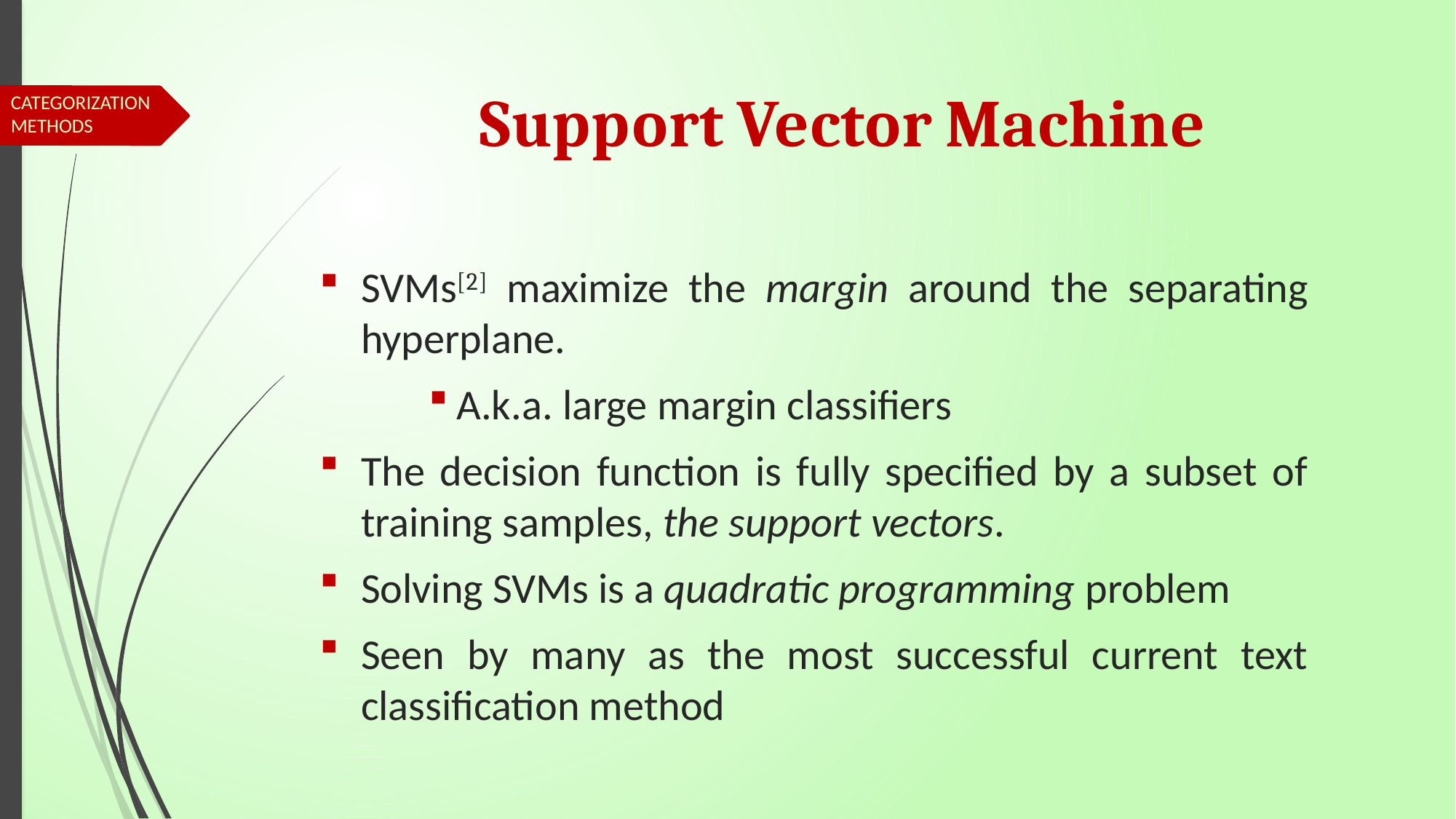

# Support Vector Machine
CATEGORIZATION
METHODS
SVMs[2] maximize the margin around the separating hyperplane.
A.k.a. large margin classifiers
The decision function is fully specified by a subset of training samples, the support vectors.
Solving SVMs is a quadratic programming problem
Seen by many as the most successful current text classification method